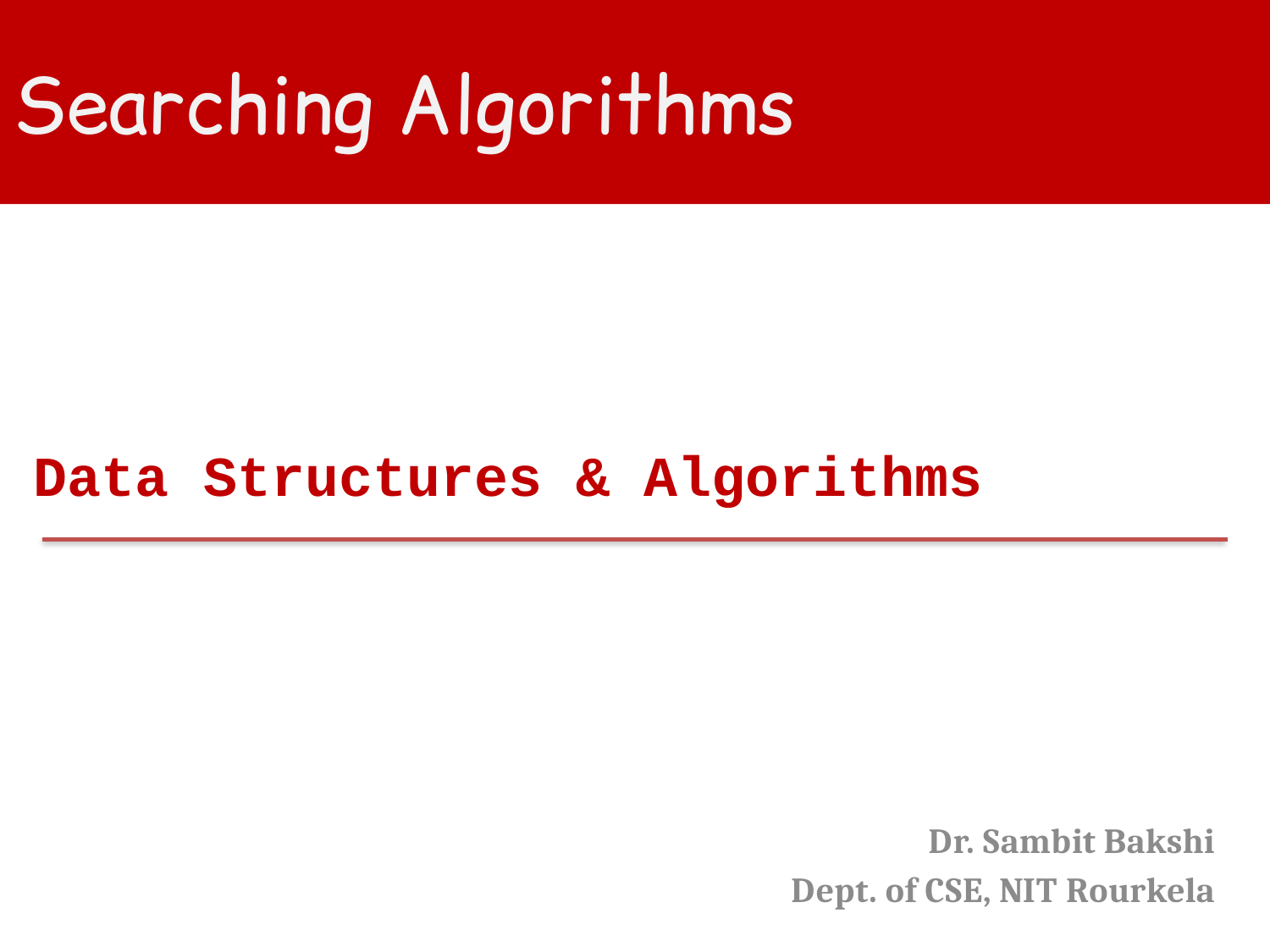

# Searching Algorithms
Data Structures & Algorithms
Dr. Sambit Bakshi
Dept. of CSE, NIT Rourkela